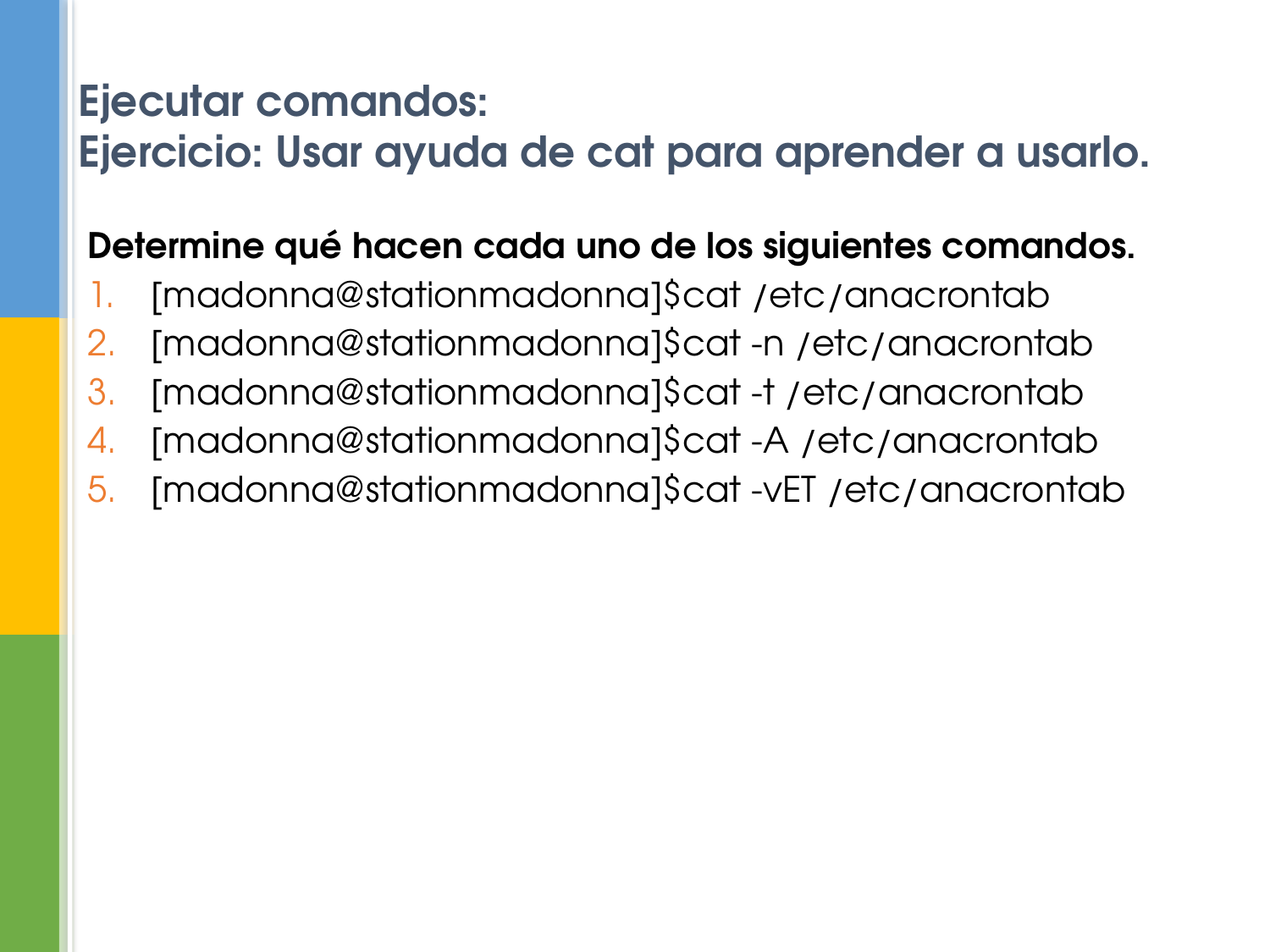

# Ejecutar comandos: Ejercicio: Usar ayuda de cat para aprender a usarlo.
Determine qué hacen cada uno de los siguientes comandos.
[madonna@stationmadonna]$cat /etc/anacrontab
[madonna@stationmadonna]$cat -n /etc/anacrontab
[madonna@stationmadonna]$cat -t /etc/anacrontab
[madonna@stationmadonna]$cat -A /etc/anacrontab
[madonna@stationmadonna]$cat -vET /etc/anacrontab